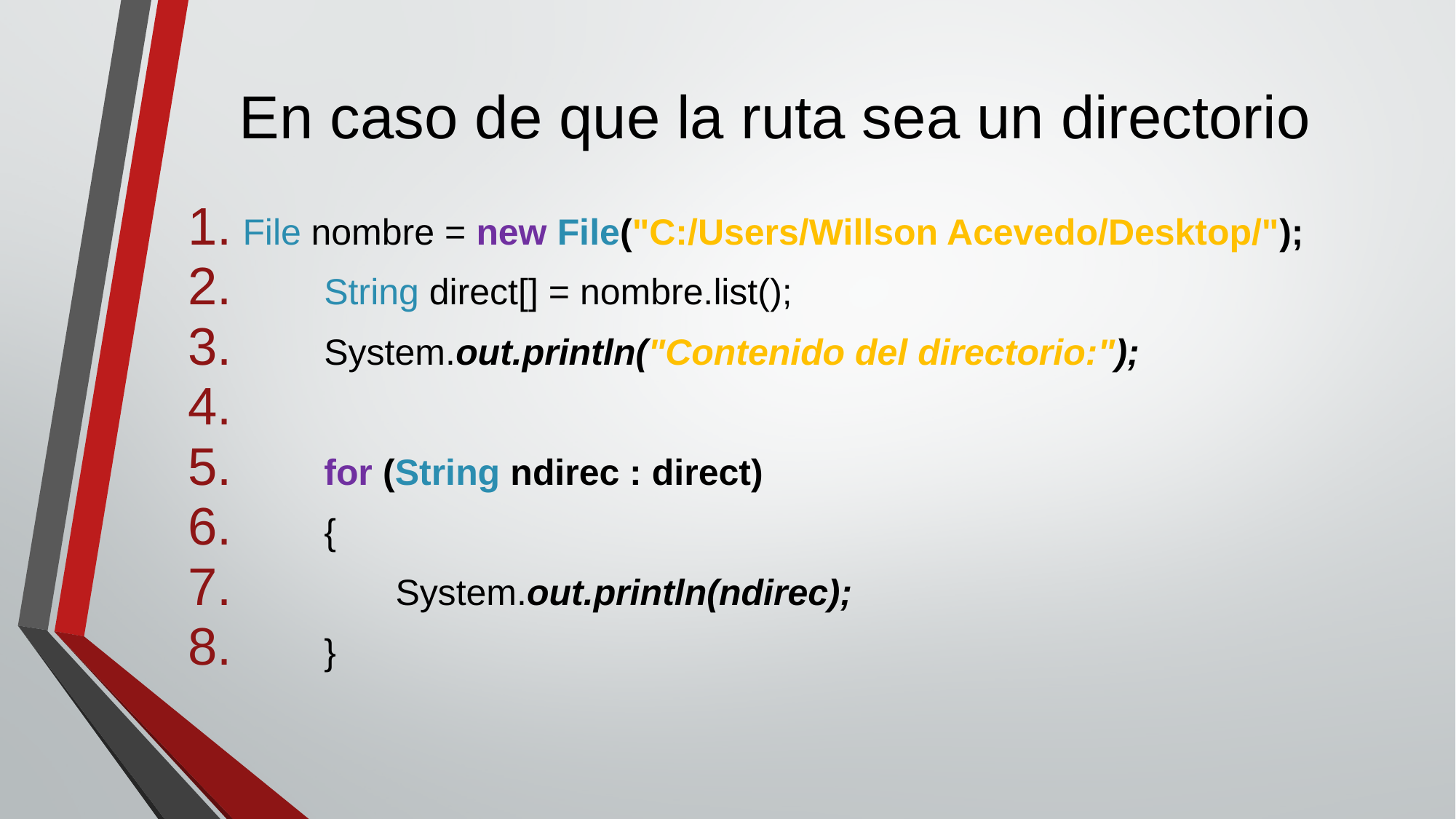

# En caso de que la ruta sea un directorio
File nombre = new File("C:/Users/Willson Acevedo/Desktop/");
        String direct[] = nombre.list();
        System.out.println("Contenido del directorio:");

        for (String ndirec : direct)
        {
               System.out.println(ndirec);
        }